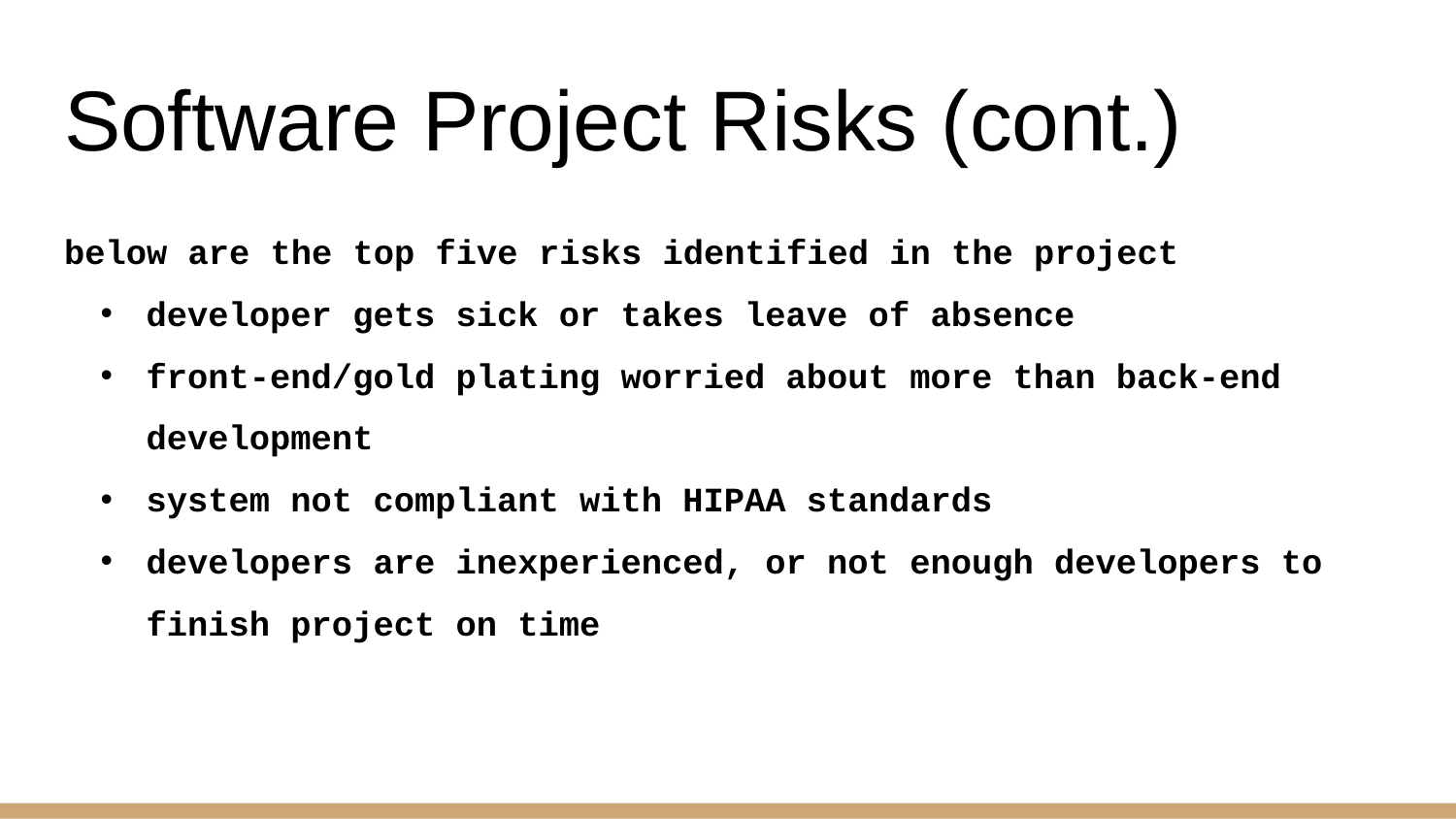

# Software Project Risks (cont.)
below are the top five risks identified in the project
developer gets sick or takes leave of absence
front-end/gold plating worried about more than back-end development
system not compliant with HIPAA standards
developers are inexperienced, or not enough developers to finish project on time